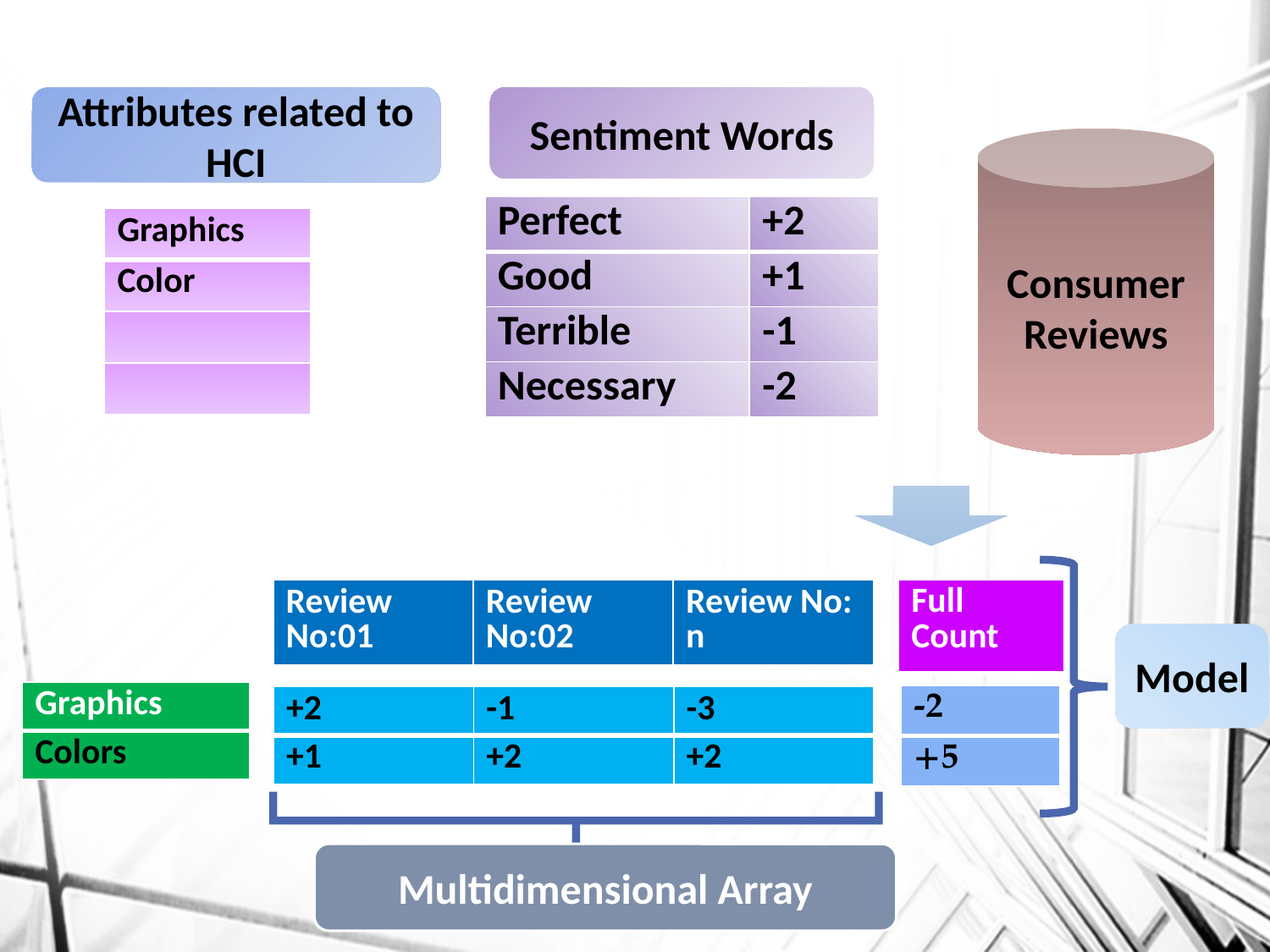

Sentiment Words
Attributes related to HCI
Consumer Reviews
| Perfect | +2 |
| --- | --- |
| Good | +1 |
| Terrible | -1 |
| Necessary | -2 |
| Graphics |
| --- |
| Color |
|  |
|  |

| Full Count |
| --- |
| Review No:01 | Review No:02 | Review No: n |
| --- | --- | --- |
Model
| Graphics |
| --- |
| Colors |
| -2 |
| --- |
| +5 |
| +2 | -1 | -3 |
| --- | --- | --- |
| +1 | +2 | +2 |
Multidimensional Array